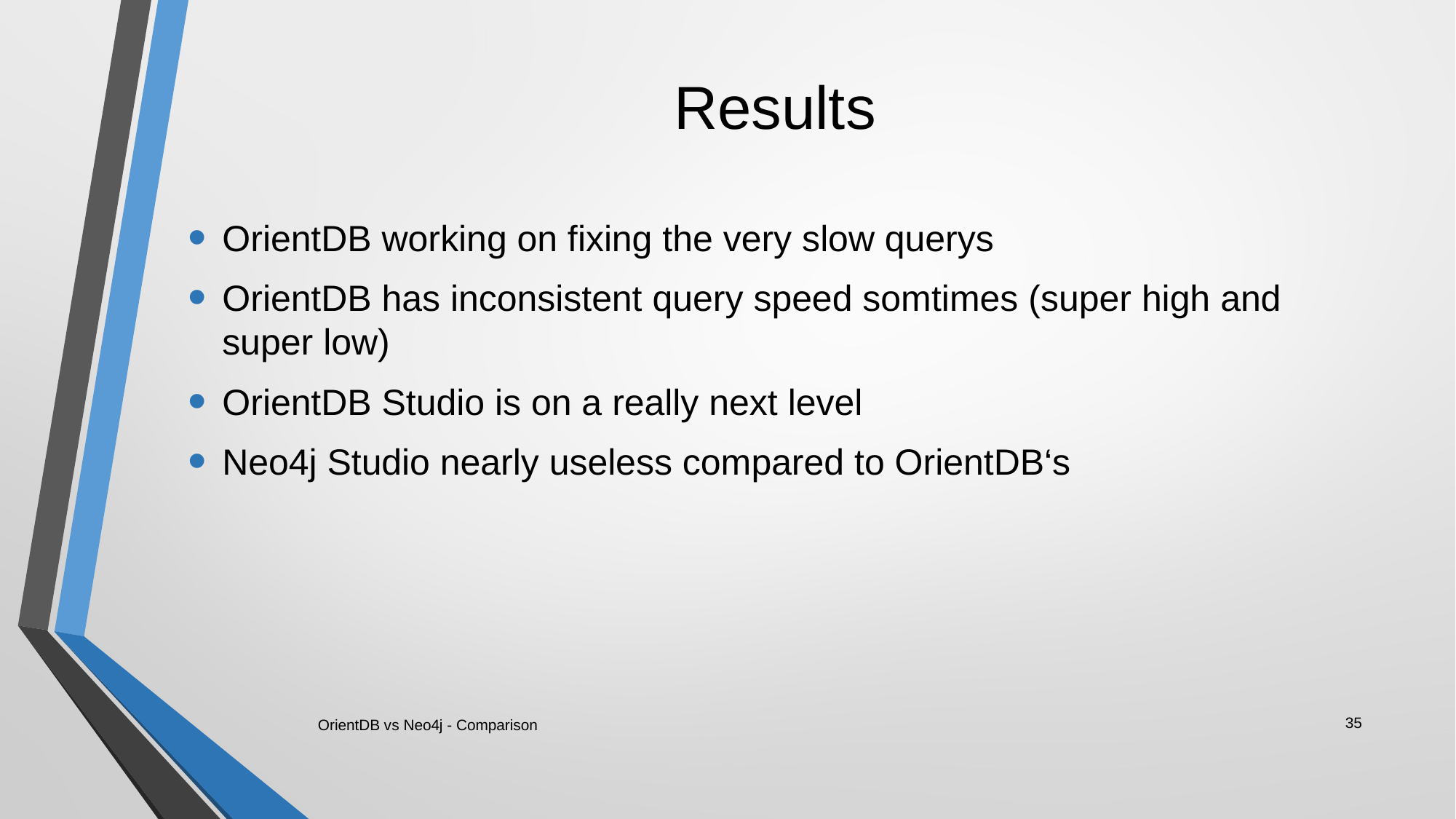

# Results
OrientDB working on fixing the very slow querys
OrientDB has inconsistent query speed somtimes (super high and super low)
OrientDB Studio is on a really next level
Neo4j Studio nearly useless compared to OrientDB‘s
35
OrientDB vs Neo4j - Comparison